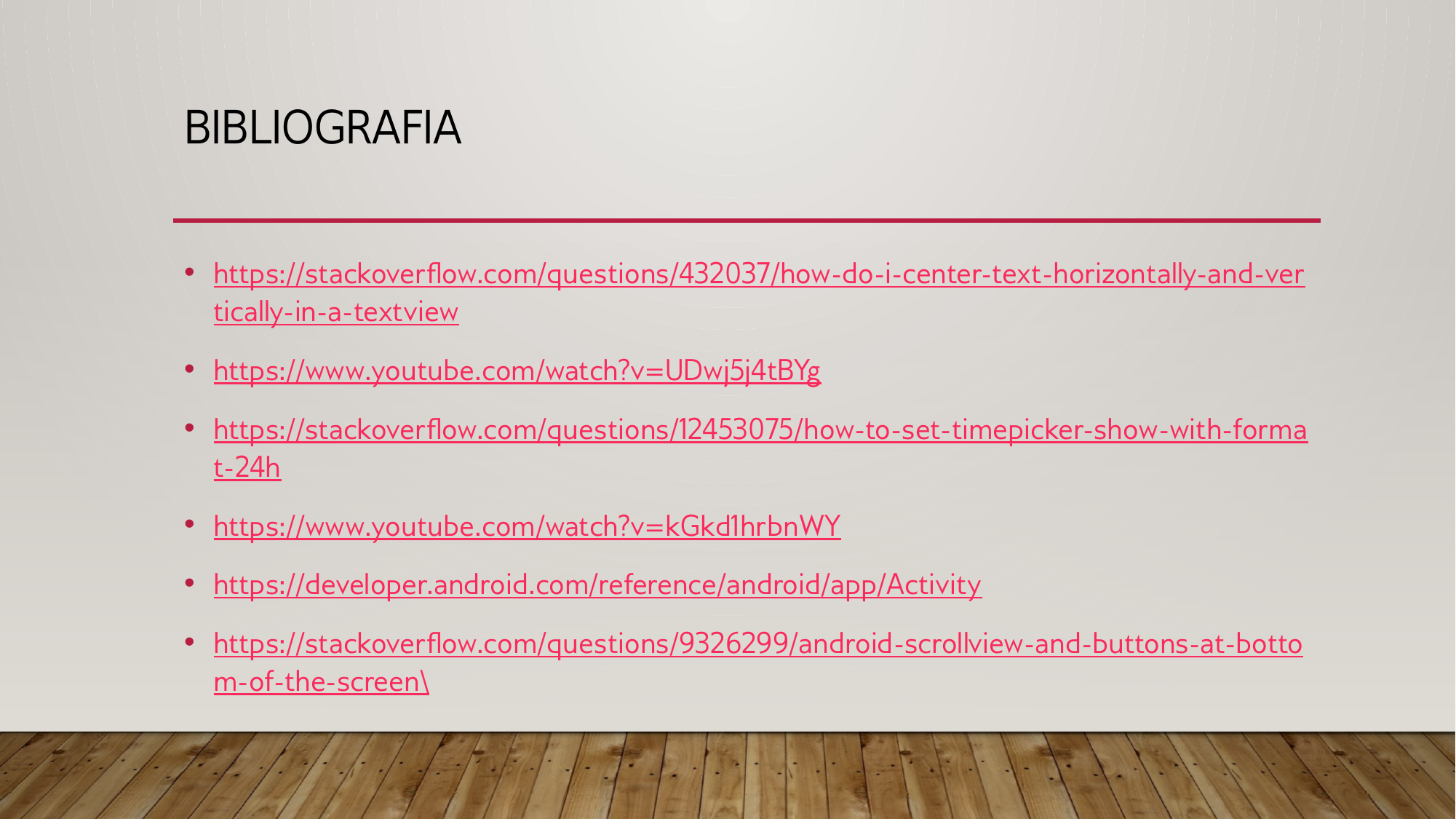

# Bibliografia
https://stackoverflow.com/questions/432037/how-do-i-center-text-horizontally-and-vertically-in-a-textview
https://www.youtube.com/watch?v=UDwj5j4tBYg
https://stackoverflow.com/questions/12453075/how-to-set-timepicker-show-with-format-24h
https://www.youtube.com/watch?v=kGkd1hrbnWY
https://developer.android.com/reference/android/app/Activity
https://stackoverflow.com/questions/9326299/android-scrollview-and-buttons-at-bottom-of-the-screen\